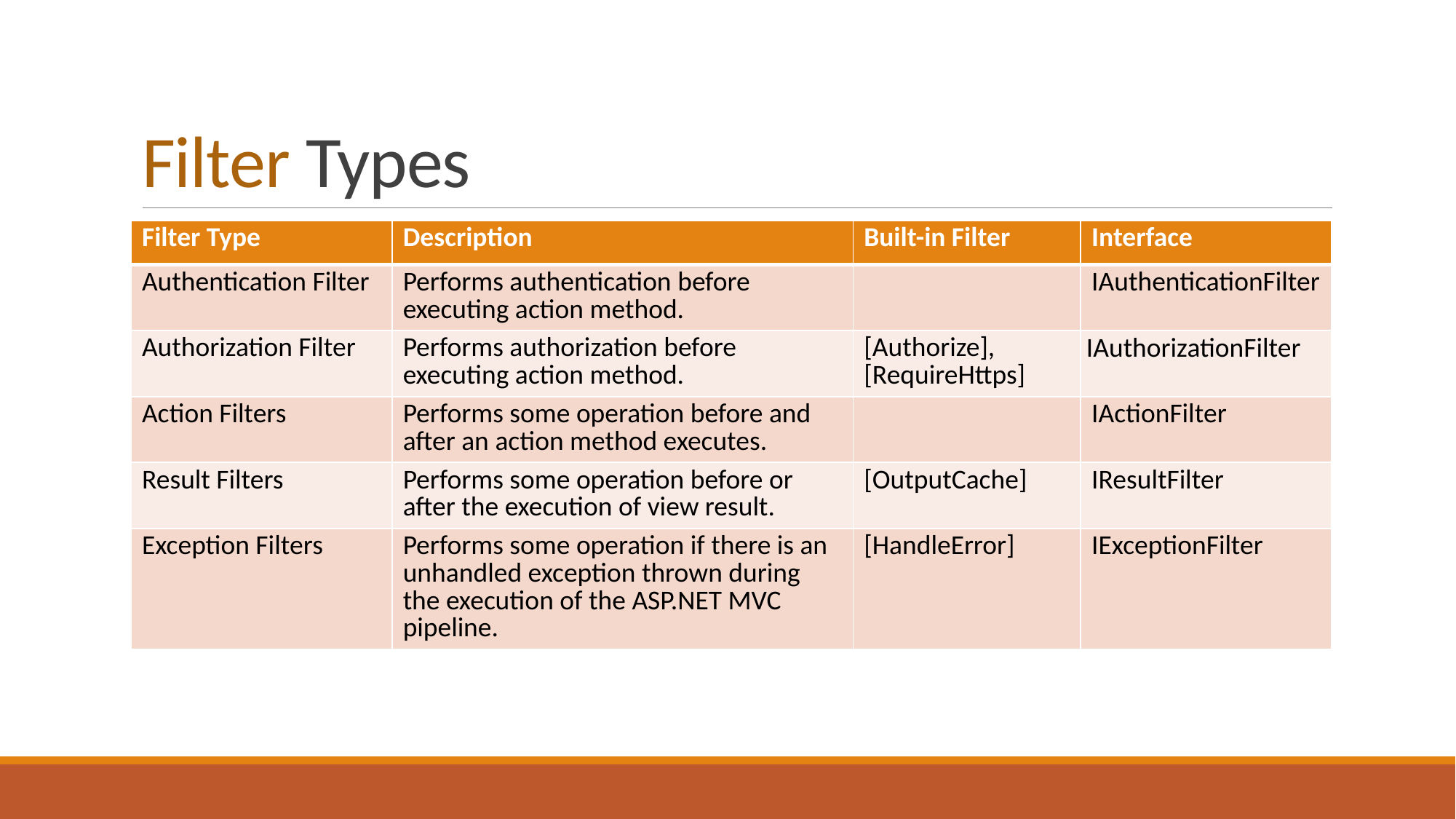

# Filter Types
| Filter Type | Description | Built-in Filter | Interface |
| --- | --- | --- | --- |
| Authentication Filter | Performs authentication before executing action method. |  | IAuthenticationFilter |
| Authorization Filter | Performs authorization before executing action method. | [Authorize], [RequireHttps] | IAuthorizationFilter |
| Action Filters | Performs some operation before and after an action method executes. |  | IActionFilter |
| Result Filters | Performs some operation before or after the execution of view result. | [OutputCache] | IResultFilter |
| Exception Filters | Performs some operation if there is an unhandled exception thrown during the execution of the ASP.NET MVC pipeline. | [HandleError] | IExceptionFilter |